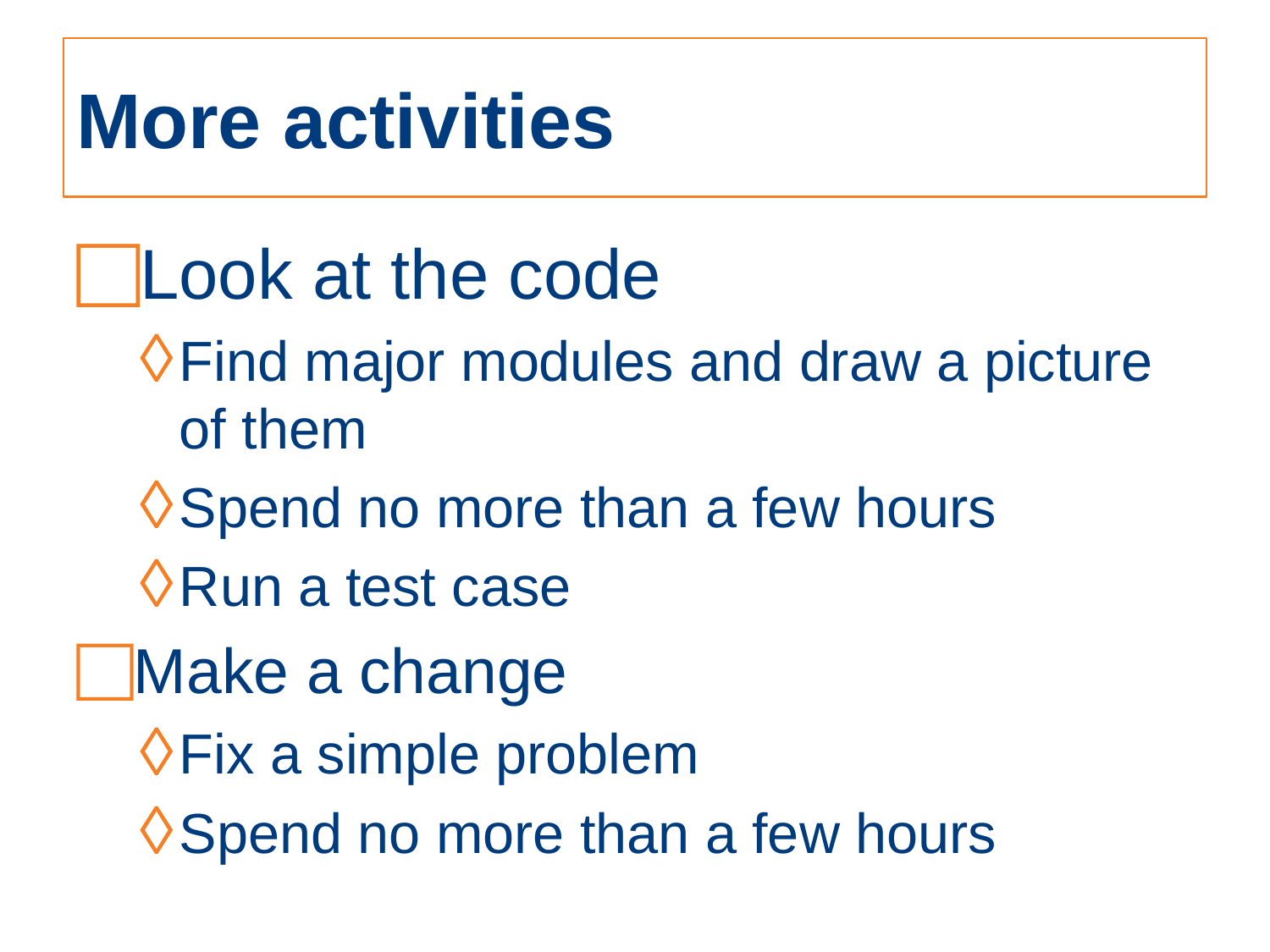

# More activities
Look at the code
Find major modules and draw a picture of them
Spend no more than a few hours
Run a test case
Make a change
Fix a simple problem
Spend no more than a few hours